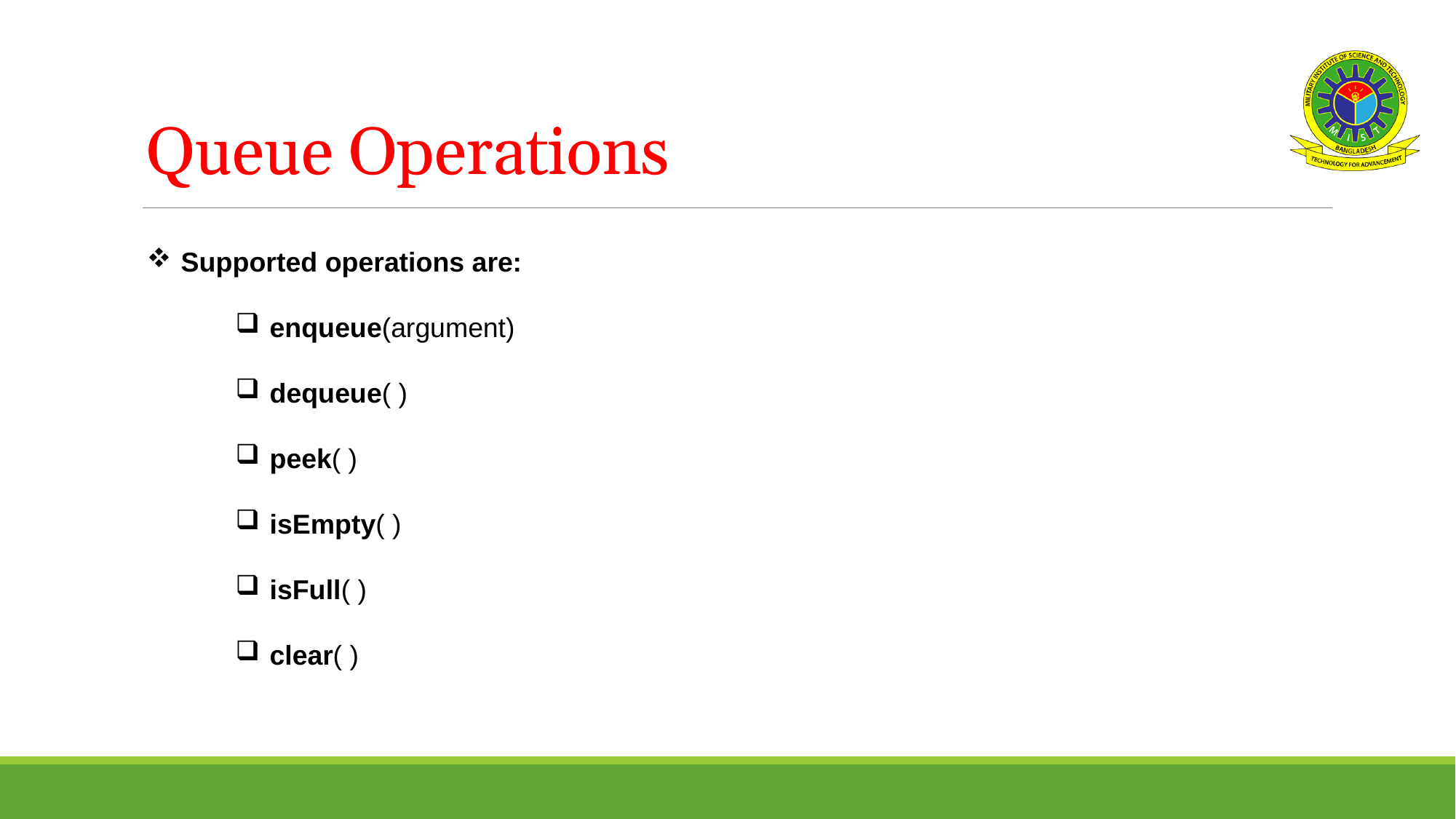

# Queue Operations
Supported operations are:

enqueue(argument)

dequeue( )

peek( )

isEmpty( )

isFull( )

clear( )